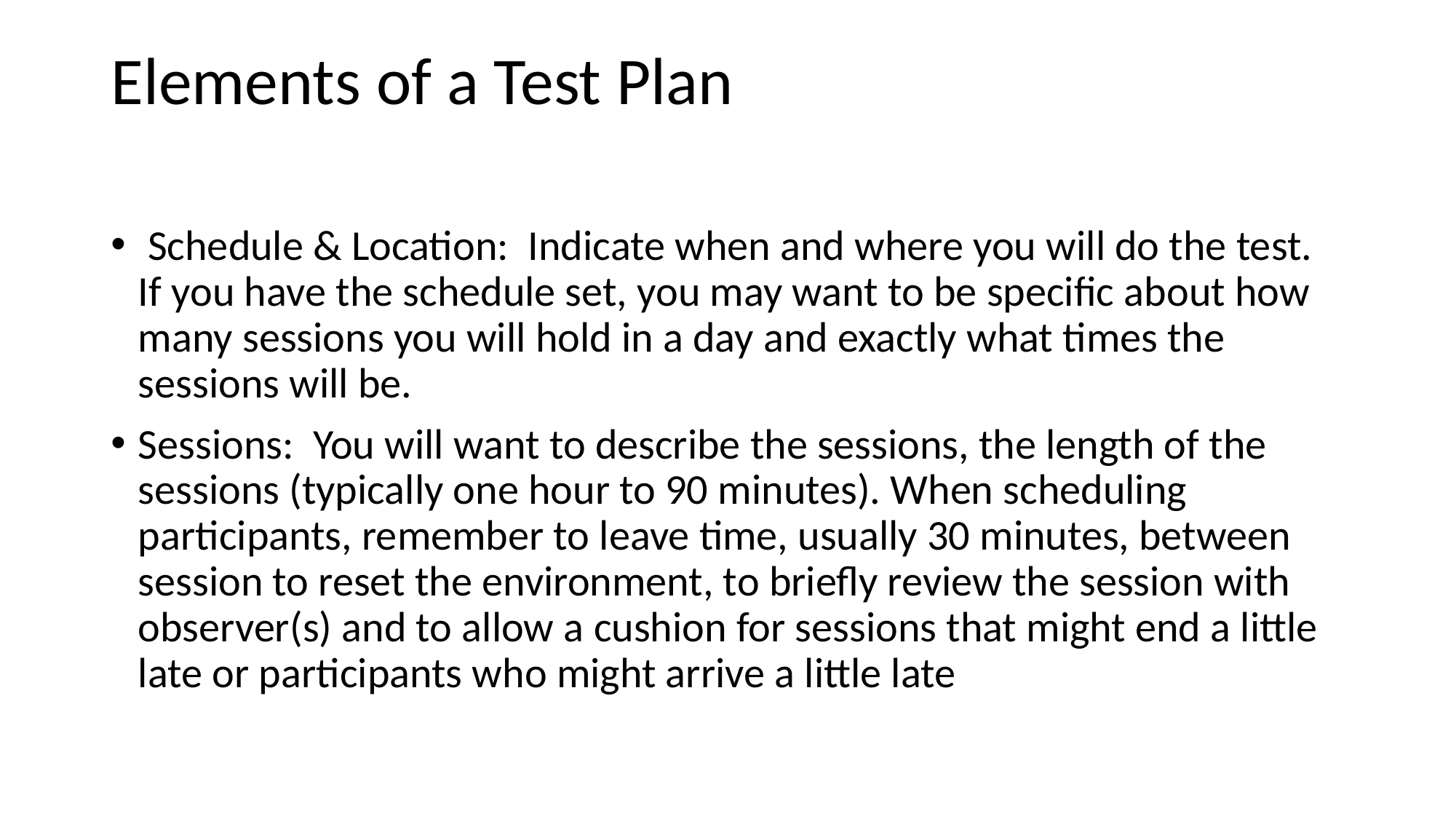

# Elements of a Test Plan
 Schedule & Location:  Indicate when and where you will do the test. If you have the schedule set, you may want to be specific about how many sessions you will hold in a day and exactly what times the sessions will be.
Sessions:  You will want to describe the sessions, the length of the sessions (typically one hour to 90 minutes). When scheduling participants, remember to leave time, usually 30 minutes, between session to reset the environment, to briefly review the session with observer(s) and to allow a cushion for sessions that might end a little late or participants who might arrive a little late